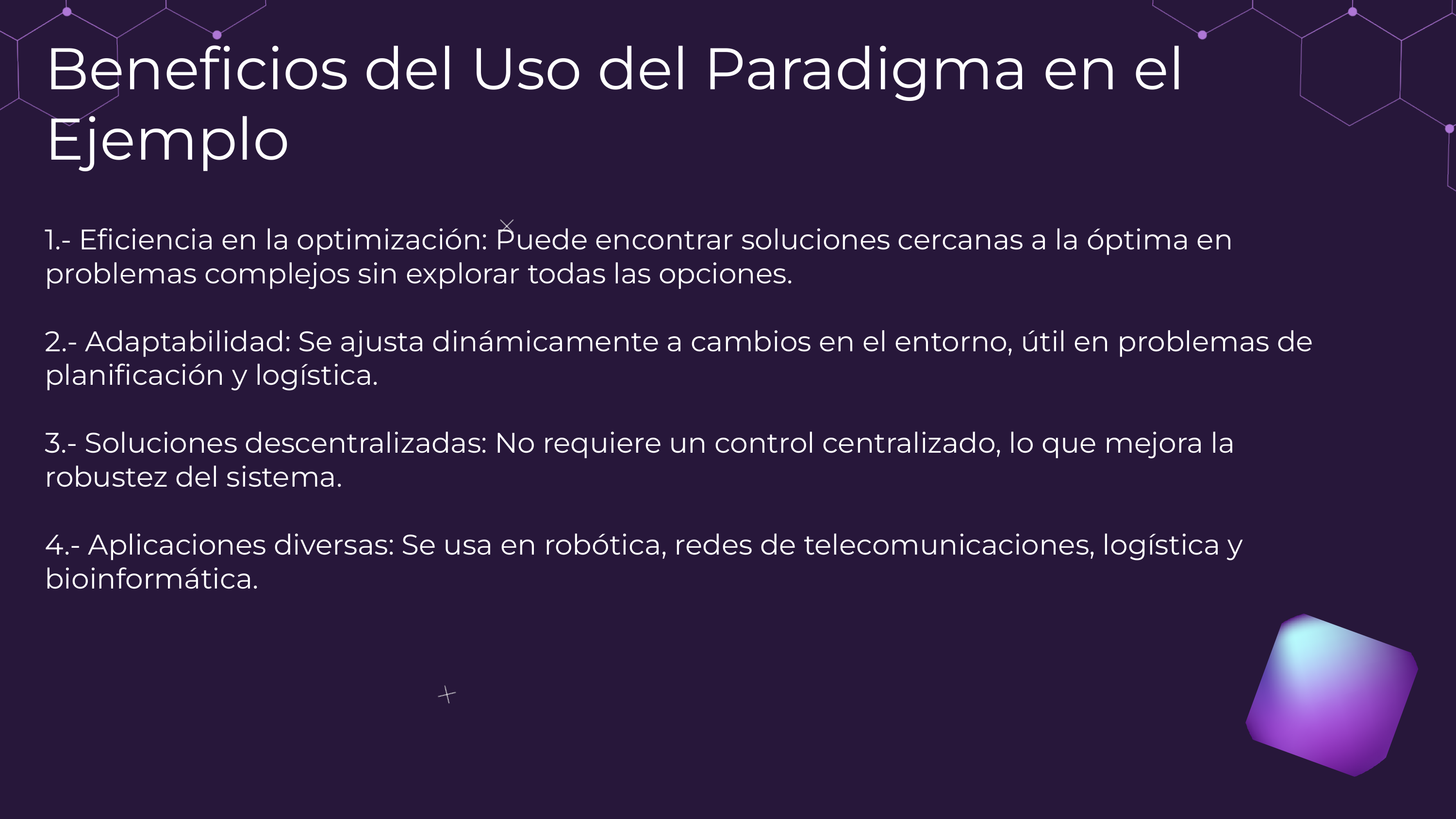

Beneficios del Uso del Paradigma en el Ejemplo

1.- Eficiencia en la optimización: Puede encontrar soluciones cercanas a la óptima en problemas complejos sin explorar todas las opciones.

2.- Adaptabilidad: Se ajusta dinámicamente a cambios en el entorno, útil en problemas de planificación y logística.

3.- Soluciones descentralizadas: No requiere un control centralizado, lo que mejora la robustez del sistema.

4.- Aplicaciones diversas: Se usa en robótica, redes de telecomunicaciones, logística y bioinformática.